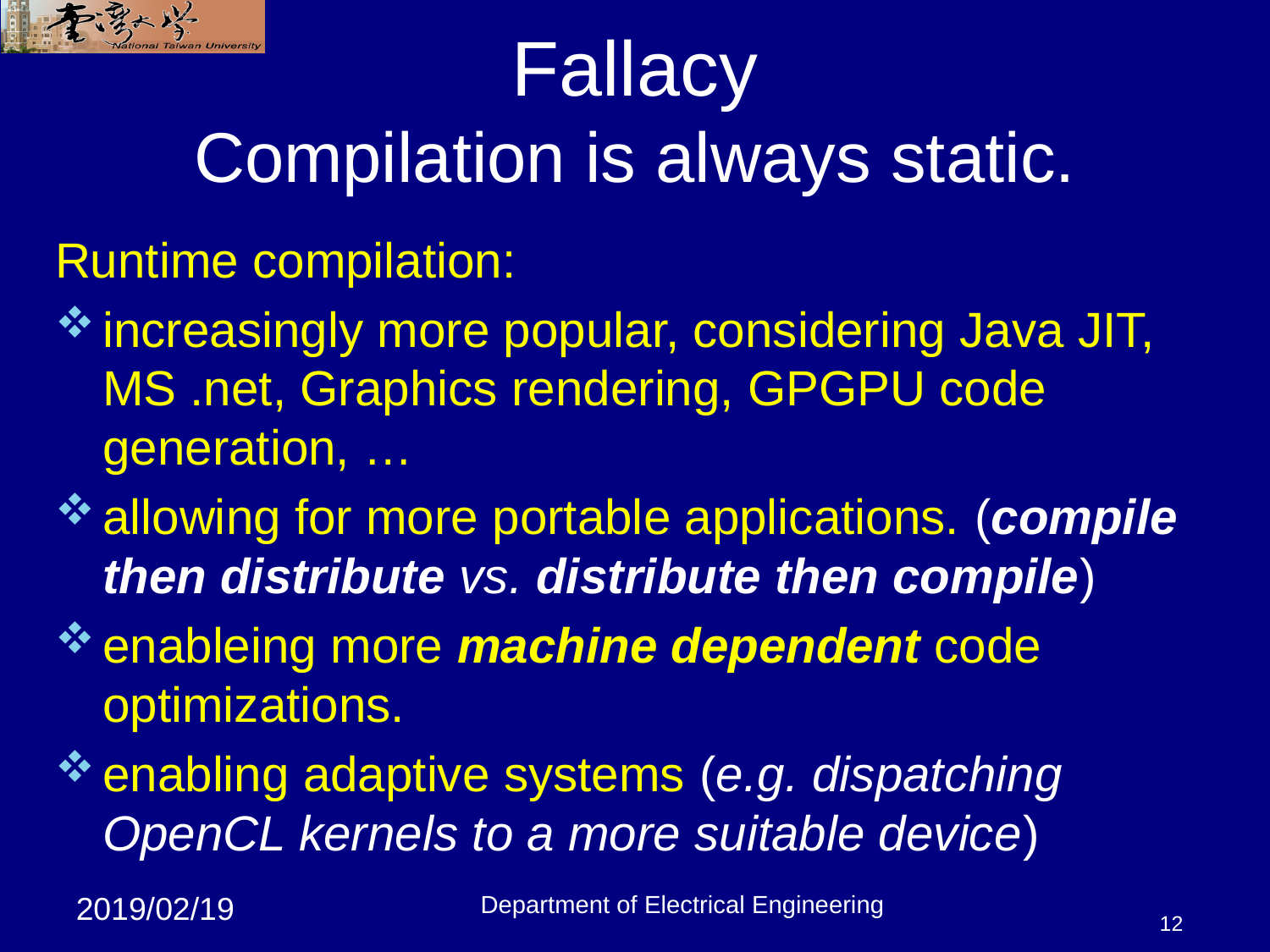

12
# Fallacy Compilation is always static.
Runtime compilation:
increasingly more popular, considering Java JIT, MS .net, Graphics rendering, GPGPU code generation, …
allowing for more portable applications. (compile then distribute vs. distribute then compile)
enableing more machine dependent code optimizations.
enabling adaptive systems (e.g. dispatching OpenCL kernels to a more suitable device)
Department of Electrical Engineering